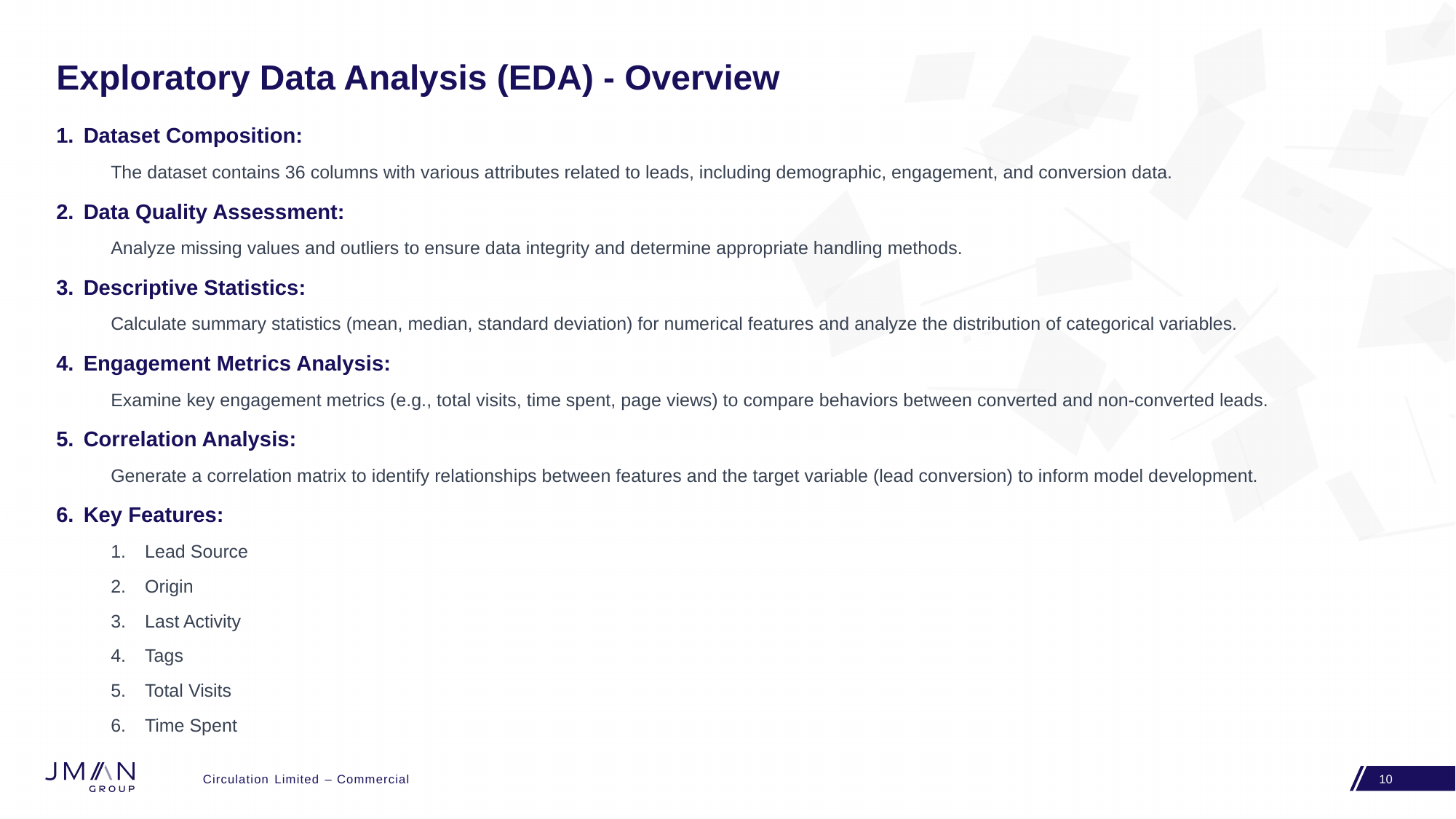

# Exploratory Data Analysis (EDA) - Overview
Dataset Composition:
The dataset contains 36 columns with various attributes related to leads, including demographic, engagement, and conversion data.
Data Quality Assessment:
Analyze missing values and outliers to ensure data integrity and determine appropriate handling methods.
Descriptive Statistics:
Calculate summary statistics (mean, median, standard deviation) for numerical features and analyze the distribution of categorical variables.
Engagement Metrics Analysis:
Examine key engagement metrics (e.g., total visits, time spent, page views) to compare behaviors between converted and non-converted leads.
Correlation Analysis:
Generate a correlation matrix to identify relationships between features and the target variable (lead conversion) to inform model development.
Key Features:
Lead Source
Origin
Last Activity
Tags
Total Visits
Time Spent